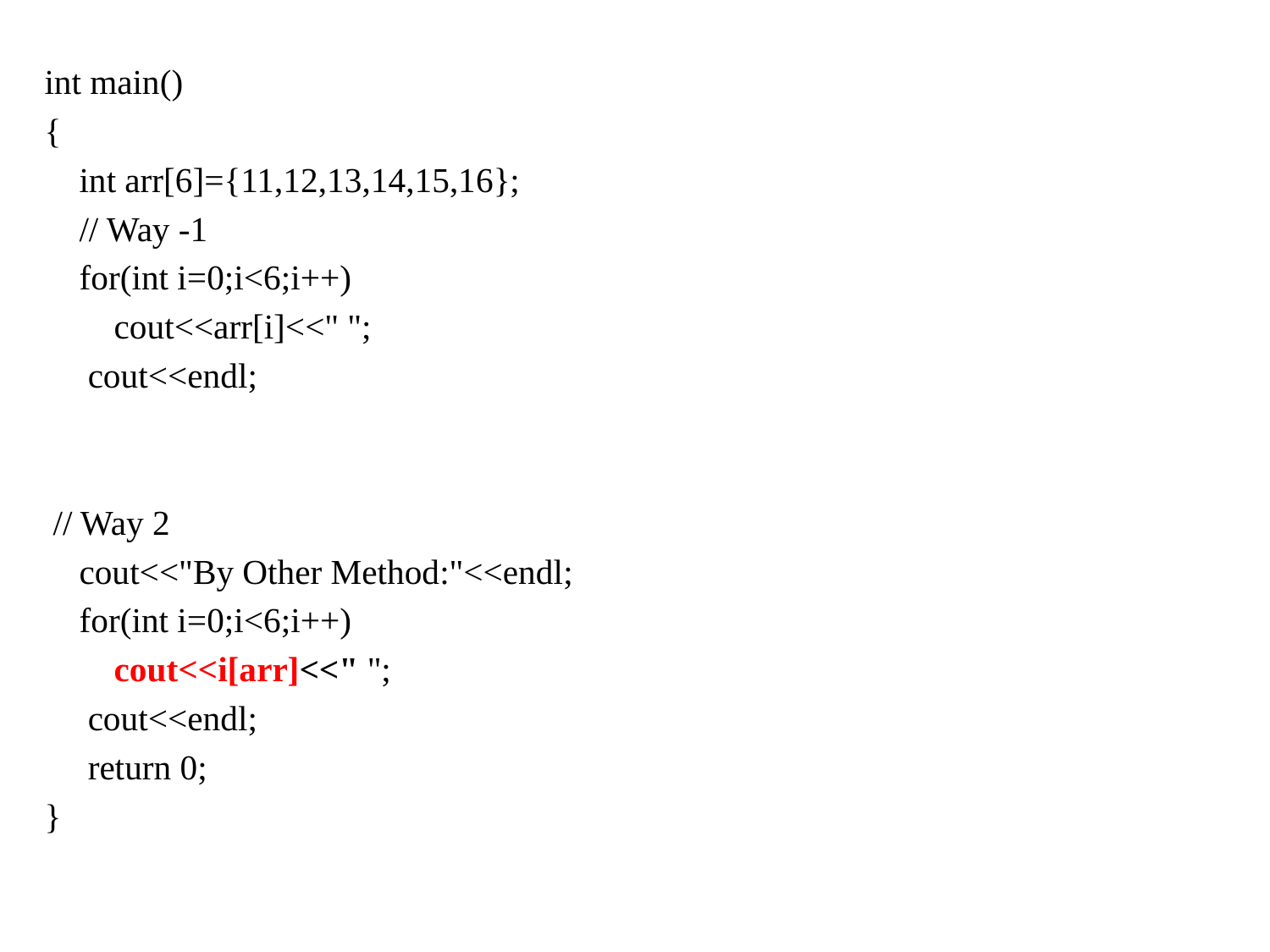

int main()
{
    int arr[6]={11,12,13,14,15,16};
    // Way -1
    for(int i=0;i<6;i++)
        cout<<arr[i]<<" ";
     cout<<endl;

 // Way 2
    cout<<"By Other Method:"<<endl;
    for(int i=0;i<6;i++)
        cout<<i[arr]<<" ";
     cout<<endl;
     return 0;
}